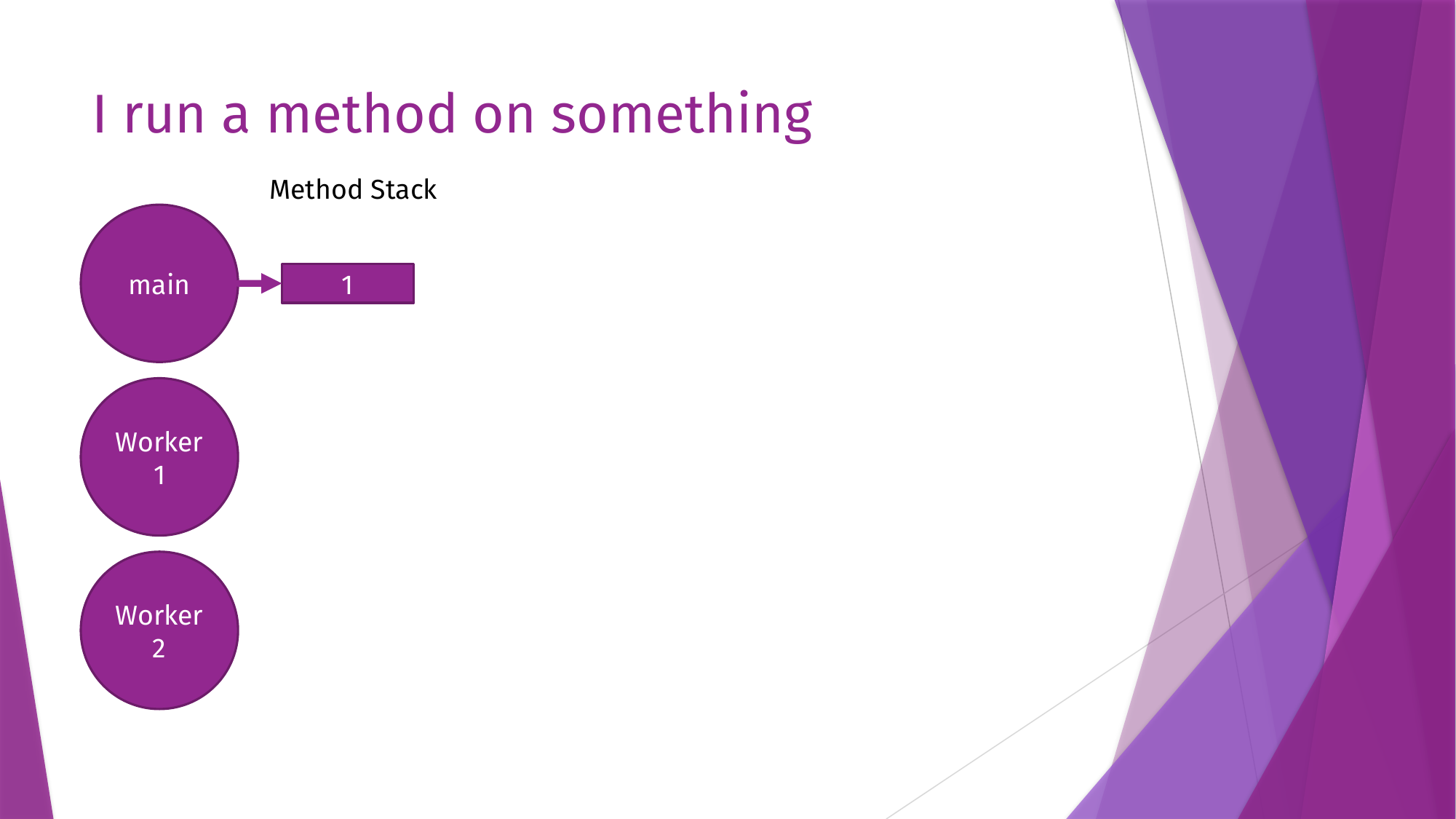

# I run a method on something
Method Stack
main
1
Worker 1
Worker 2